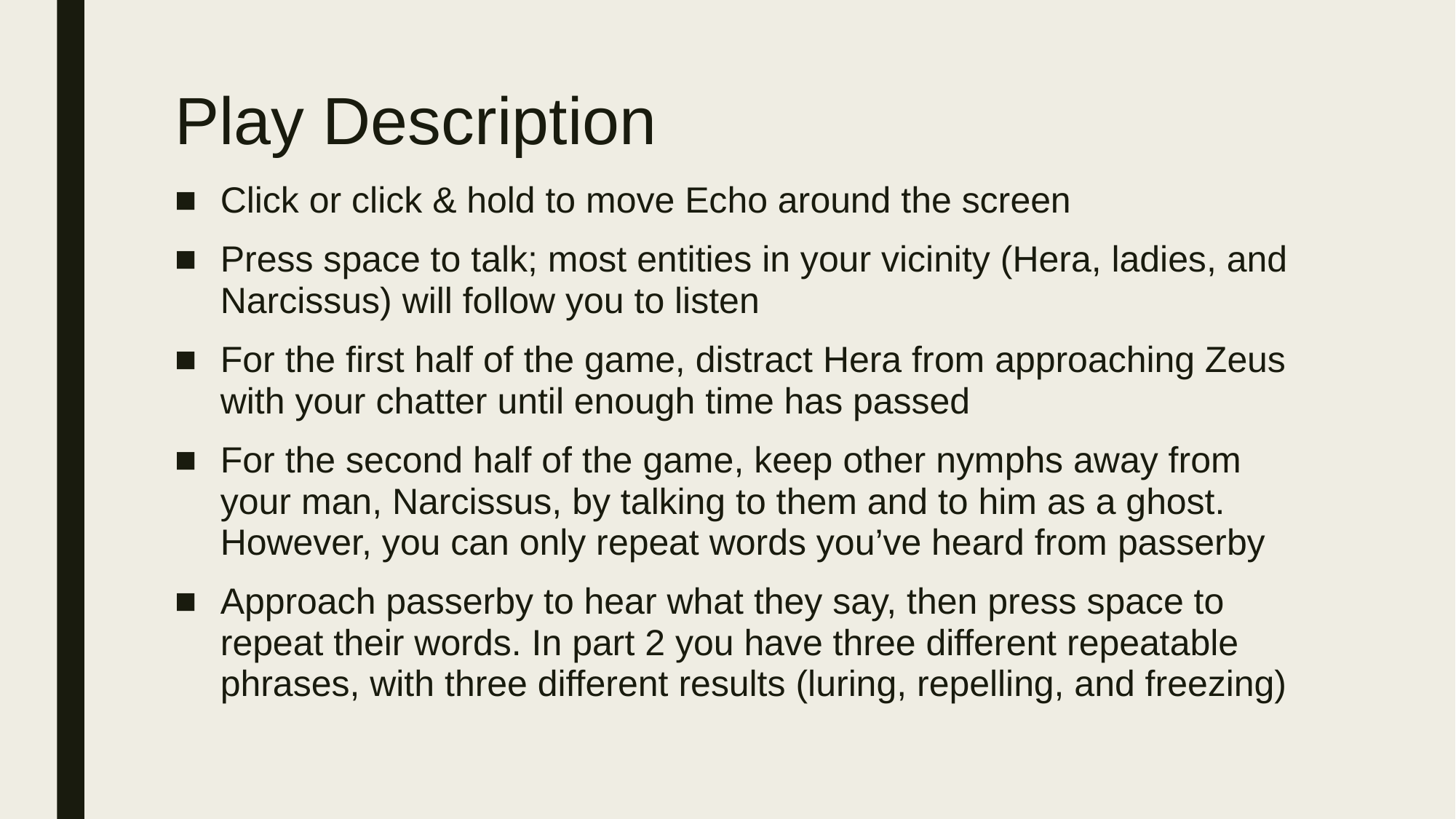

# Play Description
Click or click & hold to move Echo around the screen
Press space to talk; most entities in your vicinity (Hera, ladies, and Narcissus) will follow you to listen
For the first half of the game, distract Hera from approaching Zeus with your chatter until enough time has passed
For the second half of the game, keep other nymphs away from your man, Narcissus, by talking to them and to him as a ghost. However, you can only repeat words you’ve heard from passerby
Approach passerby to hear what they say, then press space to repeat their words. In part 2 you have three different repeatable phrases, with three different results (luring, repelling, and freezing)